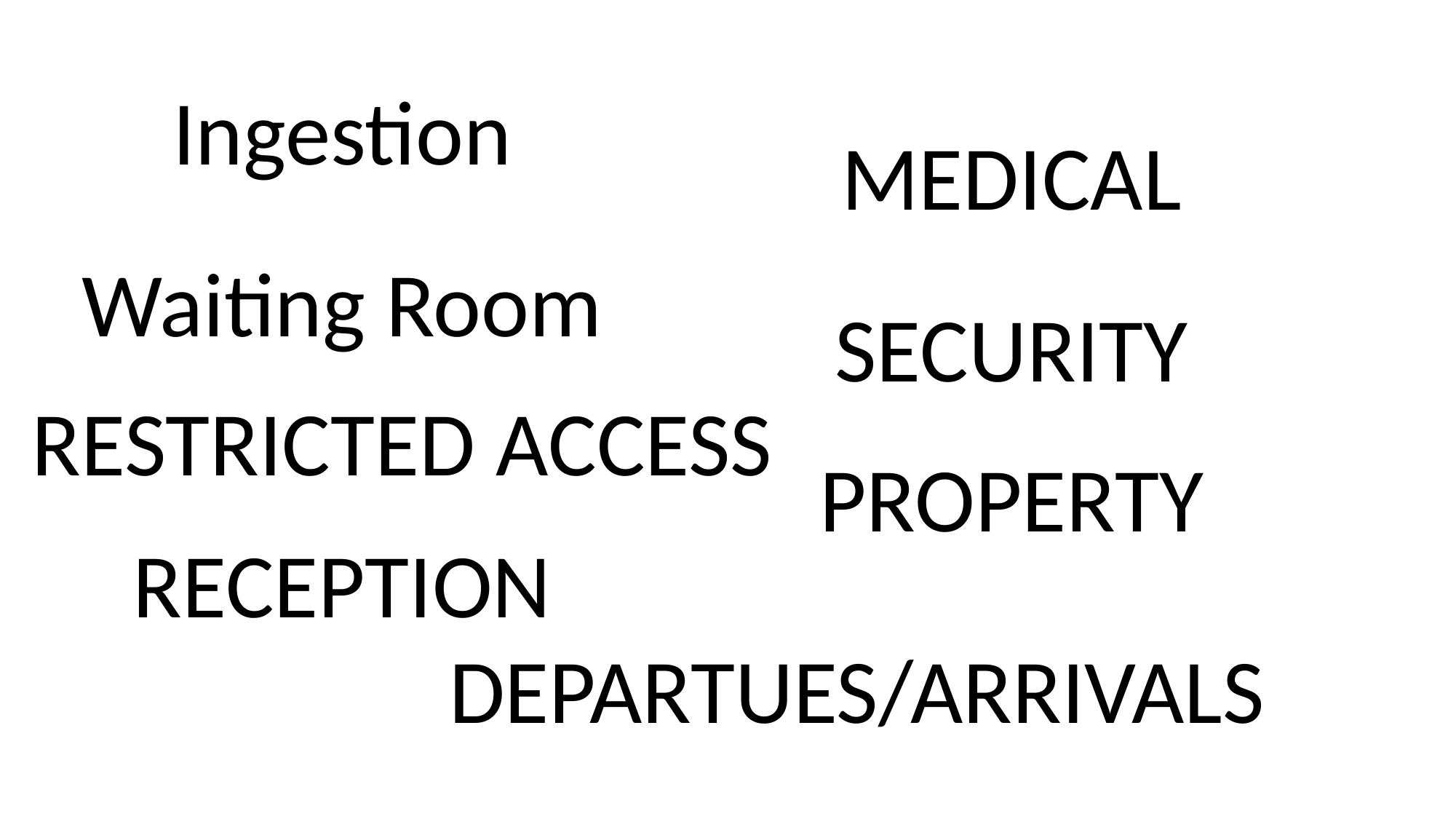

Ingestion
MEDICAL
Waiting Room
SECURITY
RESTRICTED ACCESS
PROPERTY
RECEPTION
DEPARTUES/ARRIVALS